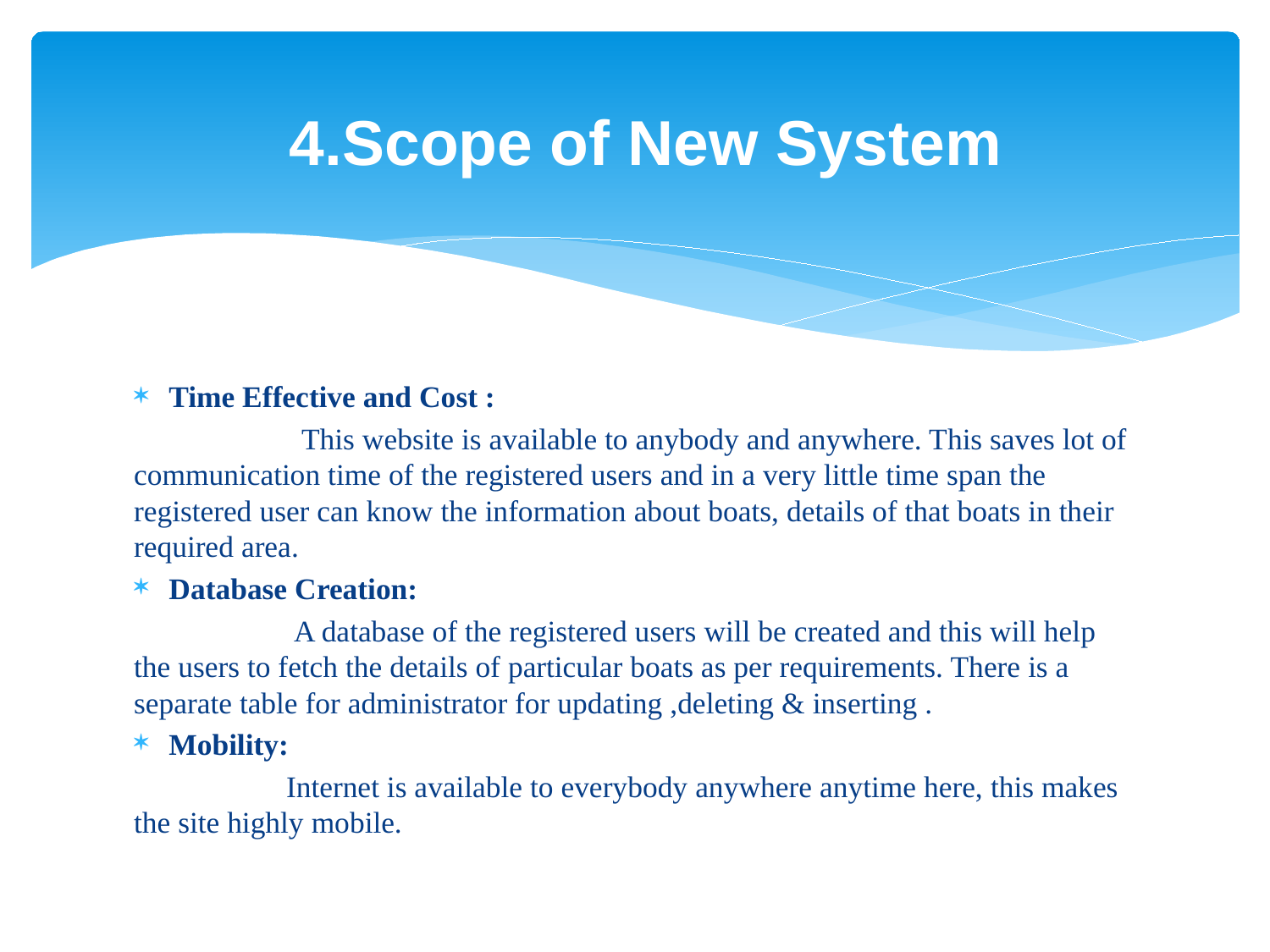

# 4.Scope of New System
Time Effective and Cost :
                      This website is available to anybody and anywhere. This saves lot of communication time of the registered users and in a very little time span the registered user can know the information about boats, details of that boats in their required area.
Database Creation:
                     A database of the registered users will be created and this will help the users to fetch the details of particular boats as per requirements. There is a separate table for administrator for updating ,deleting & inserting .
Mobility:
                    Internet is available to everybody anywhere anytime here, this makes the site highly mobile.